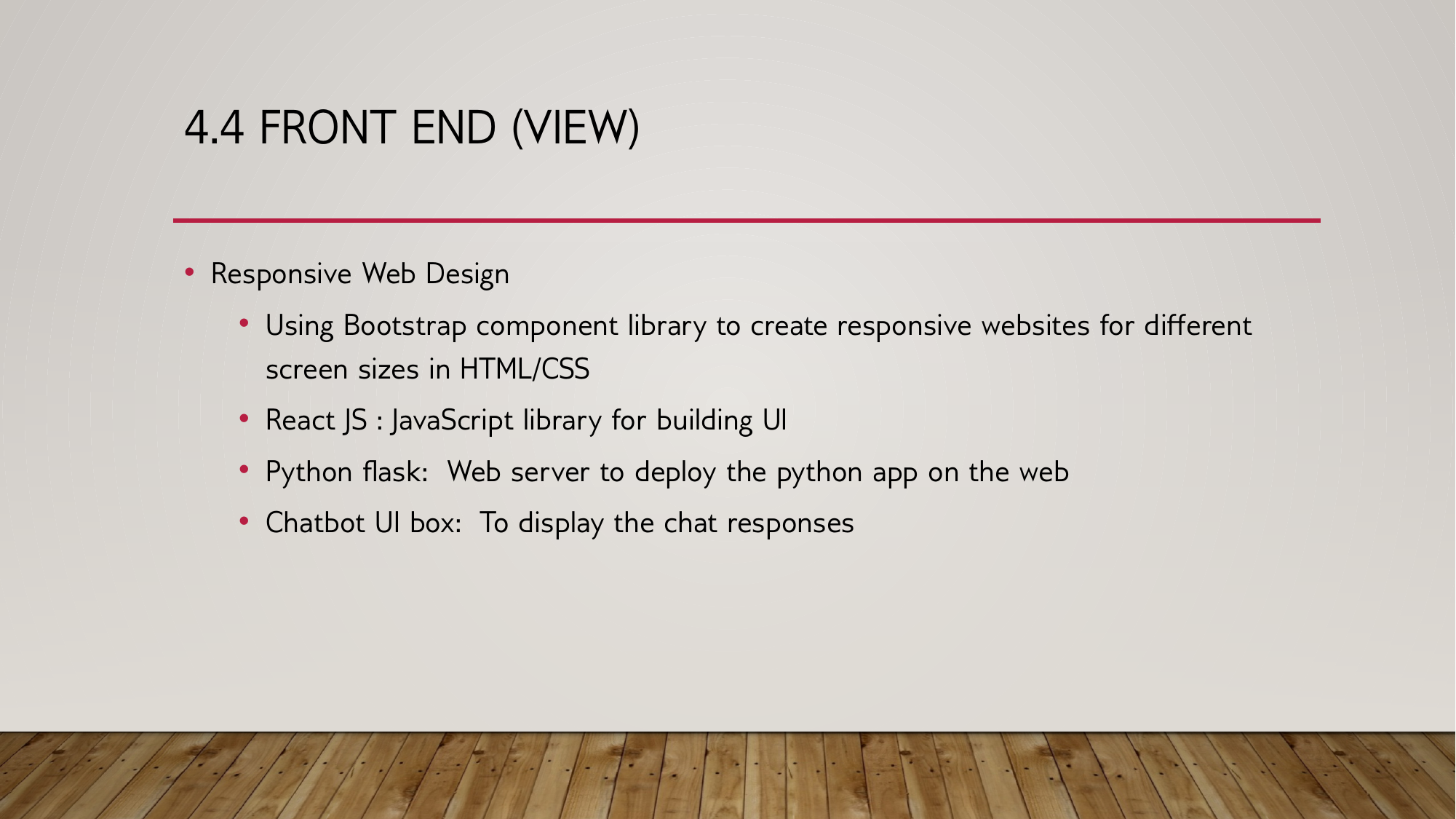

# 4.4 Front end (view)
Responsive Web Design
Using Bootstrap component library to create responsive websites for different screen sizes in HTML/CSS
React JS : JavaScript library for building UI
Python flask:  Web server to deploy the python app on the web
Chatbot UI box:  To display the chat responses